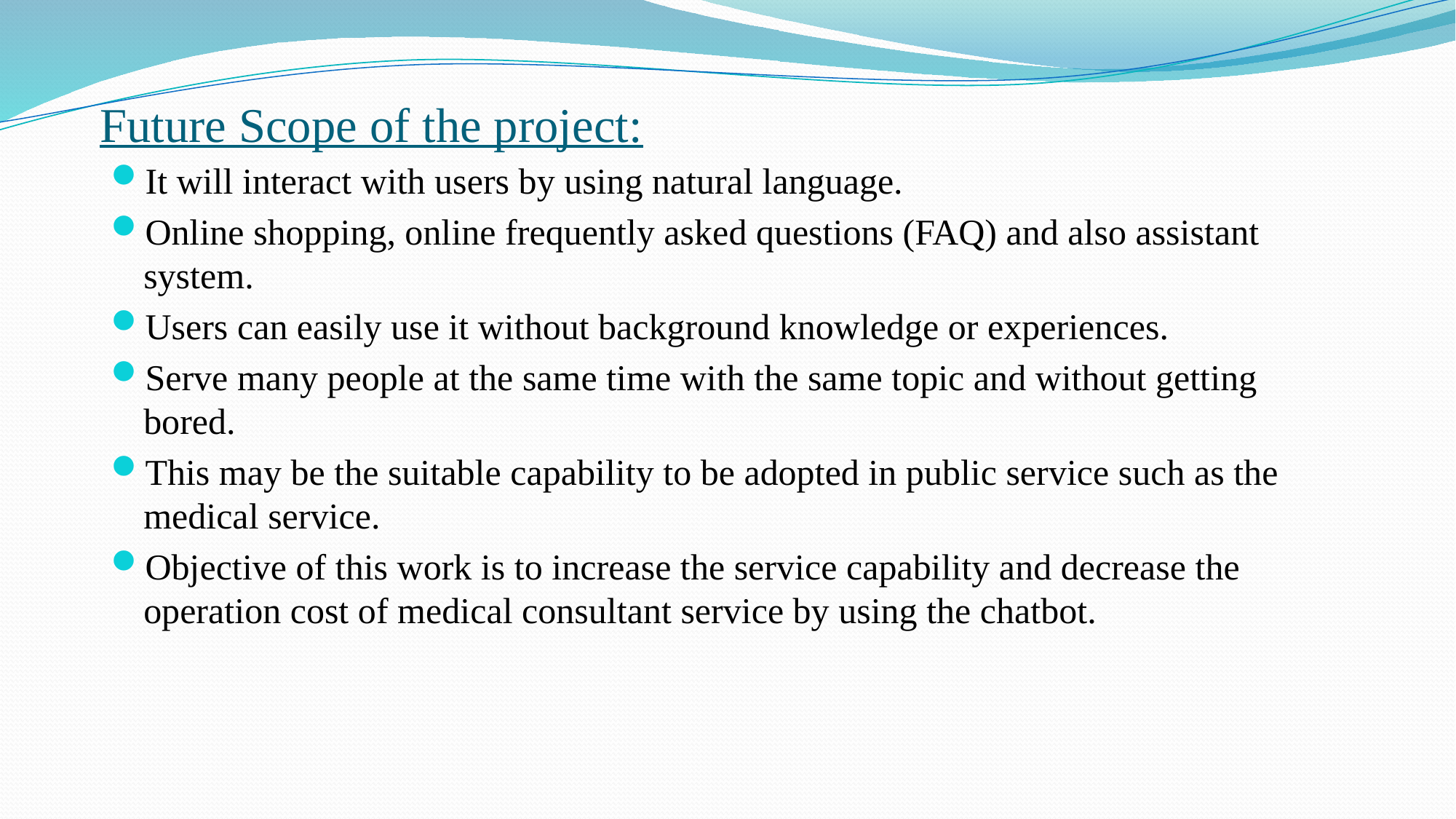

# Future Scope of the project:
It will interact with users by using natural language.
Online shopping, online frequently asked questions (FAQ) and also assistant system.
Users can easily use it without background knowledge or experiences.
Serve many people at the same time with the same topic and without getting bored.
This may be the suitable capability to be adopted in public service such as the medical service.
Objective of this work is to increase the service capability and decrease the operation cost of medical consultant service by using the chatbot.